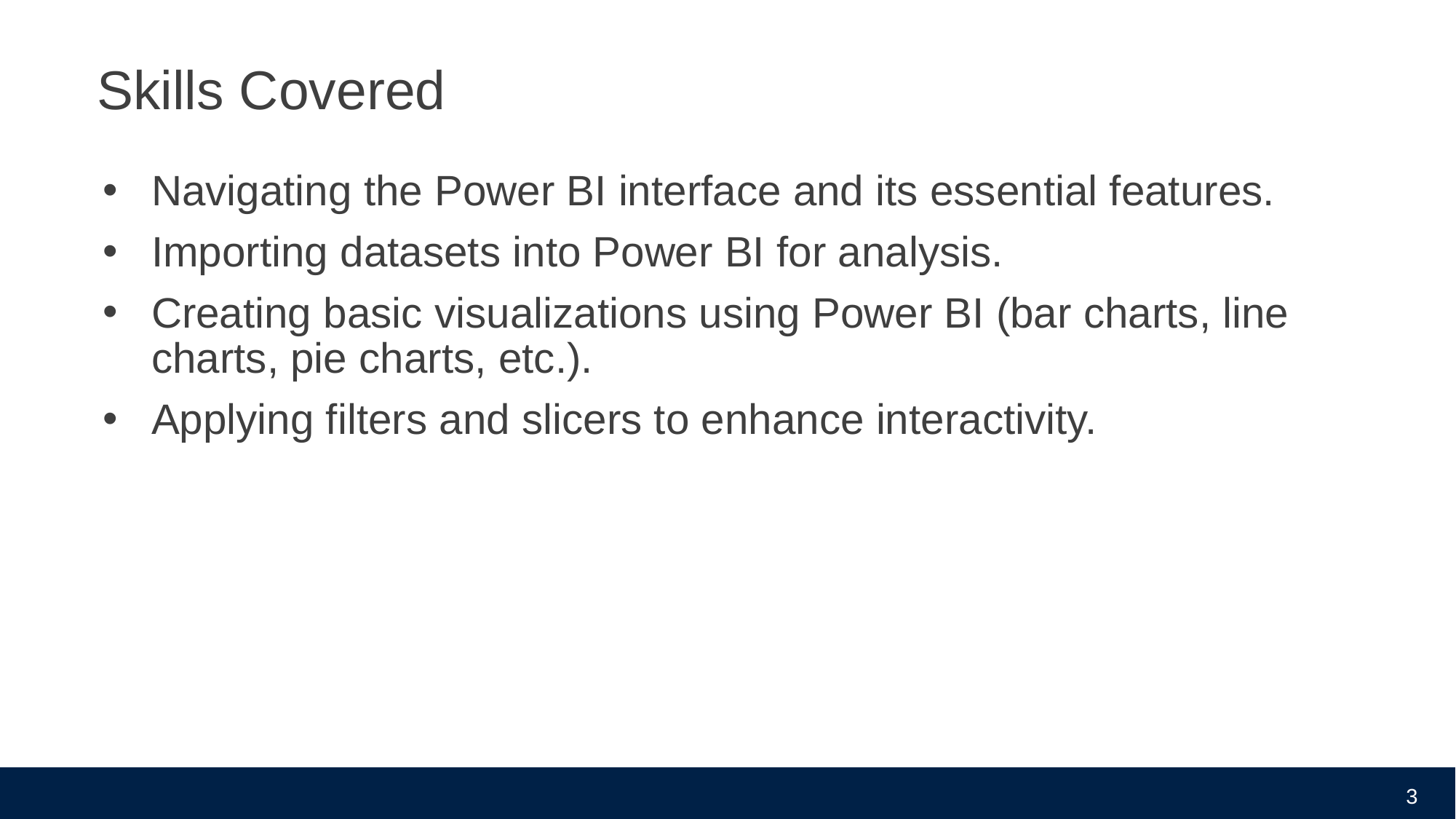

# Skills Covered
Navigating the Power BI interface and its essential features.
Importing datasets into Power BI for analysis.
Creating basic visualizations using Power BI (bar charts, line charts, pie charts, etc.).
Applying filters and slicers to enhance interactivity.